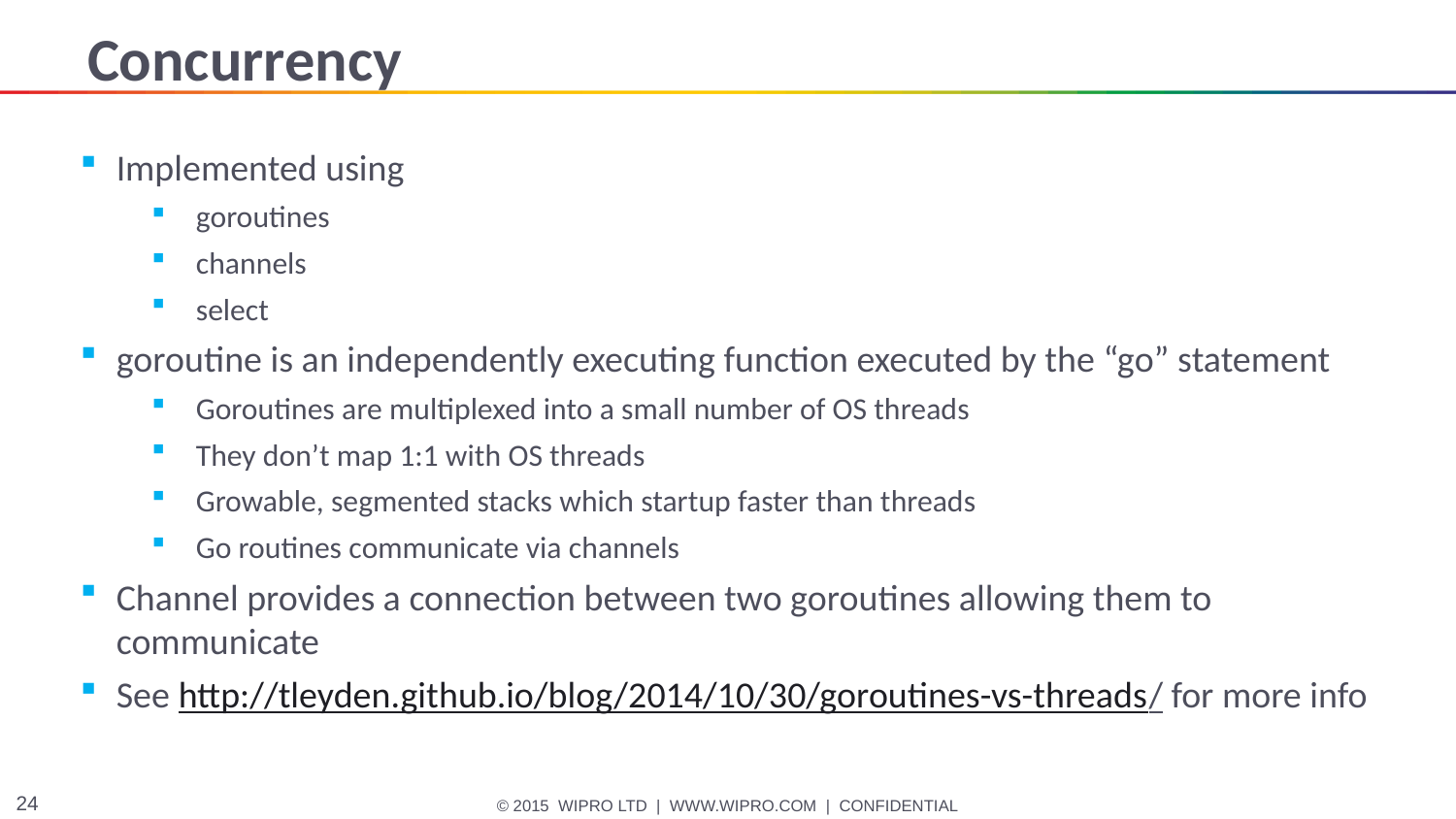

# Concurrency
Implemented using
goroutines
channels
select
goroutine is an independently executing function executed by the “go” statement
Goroutines are multiplexed into a small number of OS threads
They don’t map 1:1 with OS threads
Growable, segmented stacks which startup faster than threads
Go routines communicate via channels
Channel provides a connection between two goroutines allowing them to communicate
See http://tleyden.github.io/blog/2014/10/30/goroutines-vs-threads/ for more info